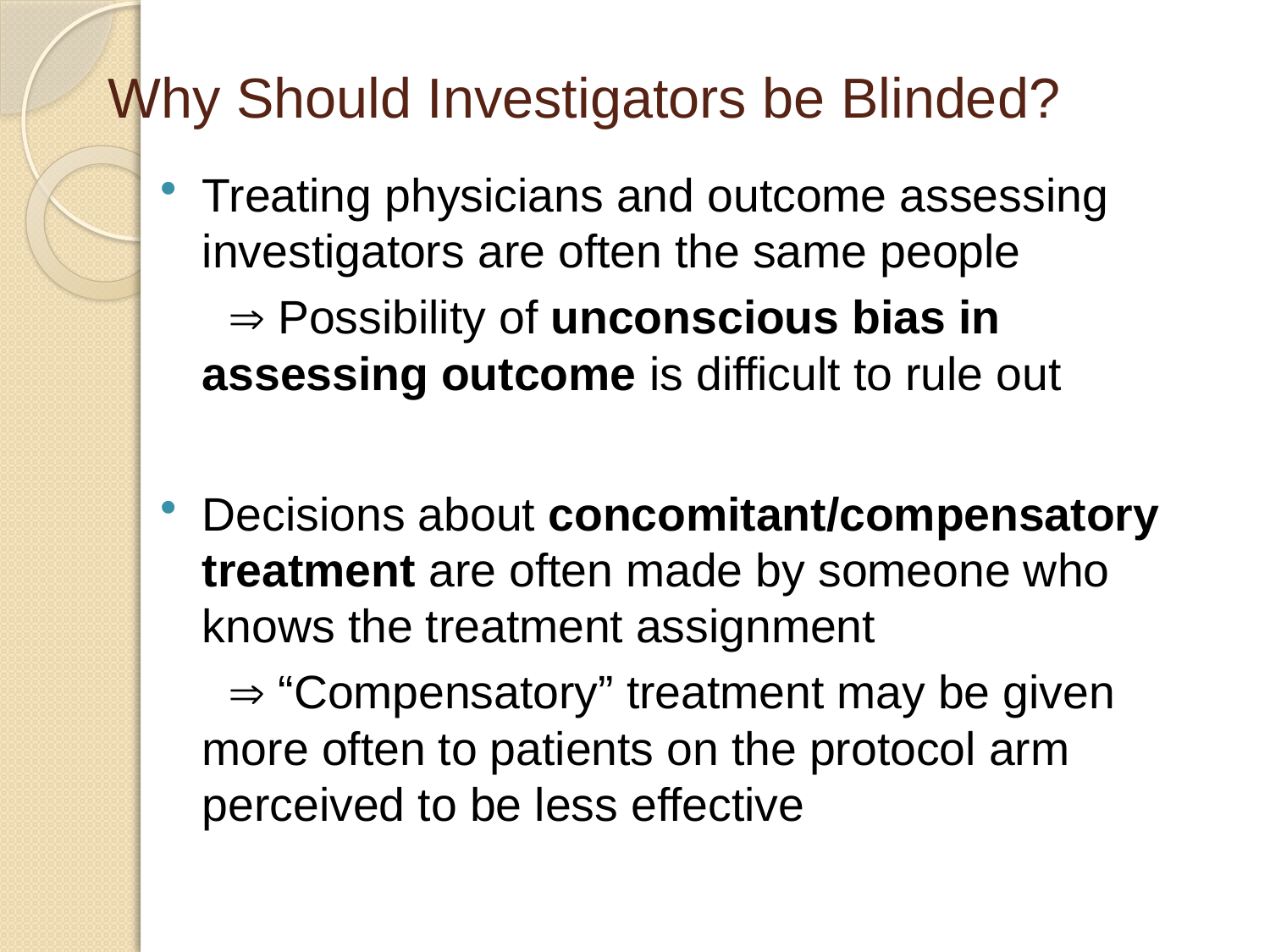

# Why Should Investigators be Blinded?
Treating physicians and outcome assessing investigators are often the same people
  ⇒ Possibility of unconscious bias in assessing outcome is difficult to rule out

Decisions about concomitant/compensatory treatment are often made by someone who knows the treatment assignment
  ⇒ “Compensatory” treatment may be given more often to patients on the protocol arm perceived to be less effective